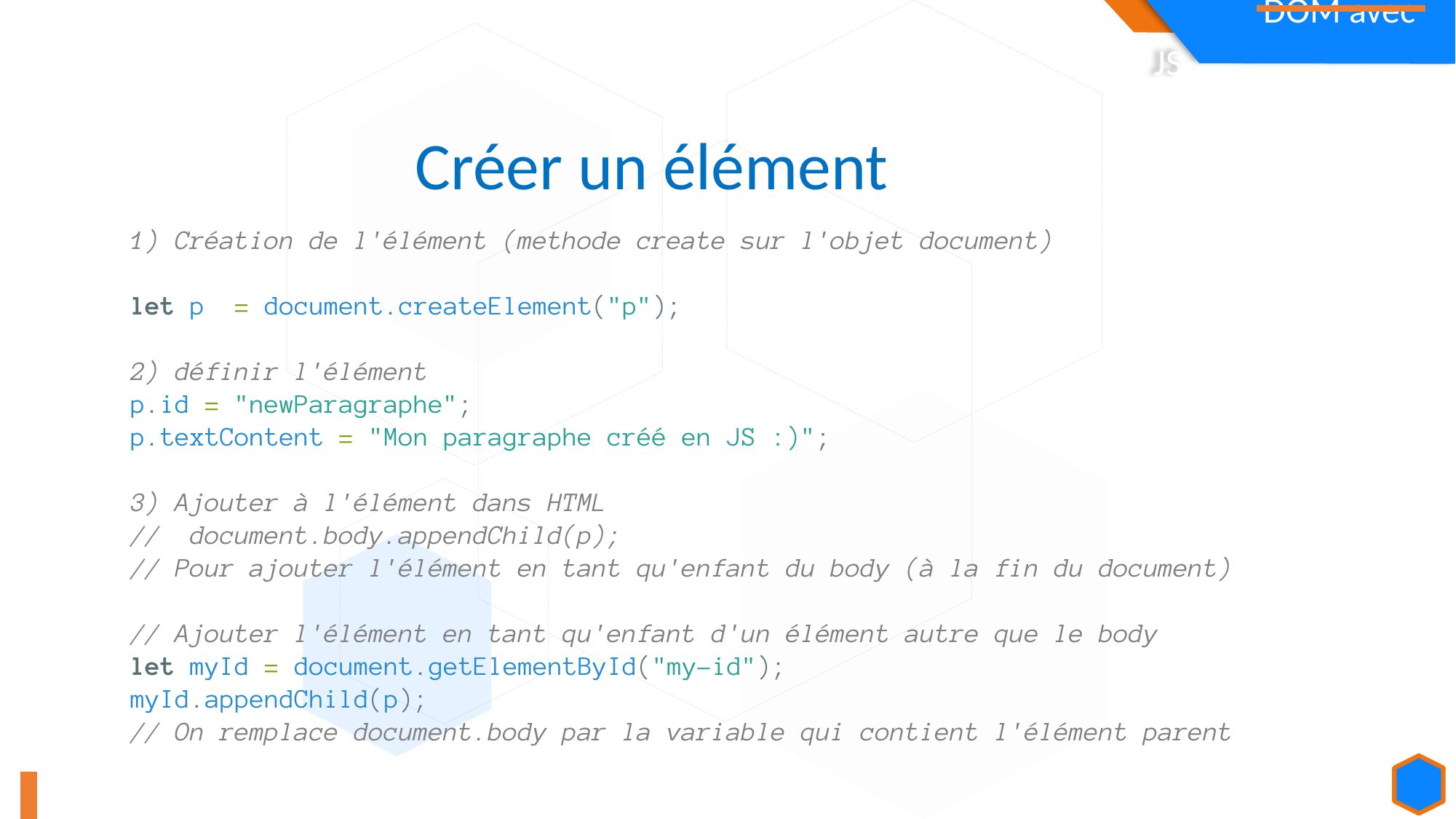

Créer un élément
1) Création de l'élément (methode create sur l'objet document)

let p  = document.createElement("p");

2) définir l'élément
p.id = "newParagraphe";
p.textContent = "Mon paragraphe créé en JS :)";

3) Ajouter à l'élément dans HTML
//  document.body.appendChild(p);
// Pour ajouter l'élément en tant qu'enfant du body (à la fin du document)

// Ajouter l'élément en tant qu'enfant d'un élément autre que le body
let myId = document.getElementById("my-id");
myId.appendChild(p);
// On remplace document.body par la variable qui contient l'élément parent